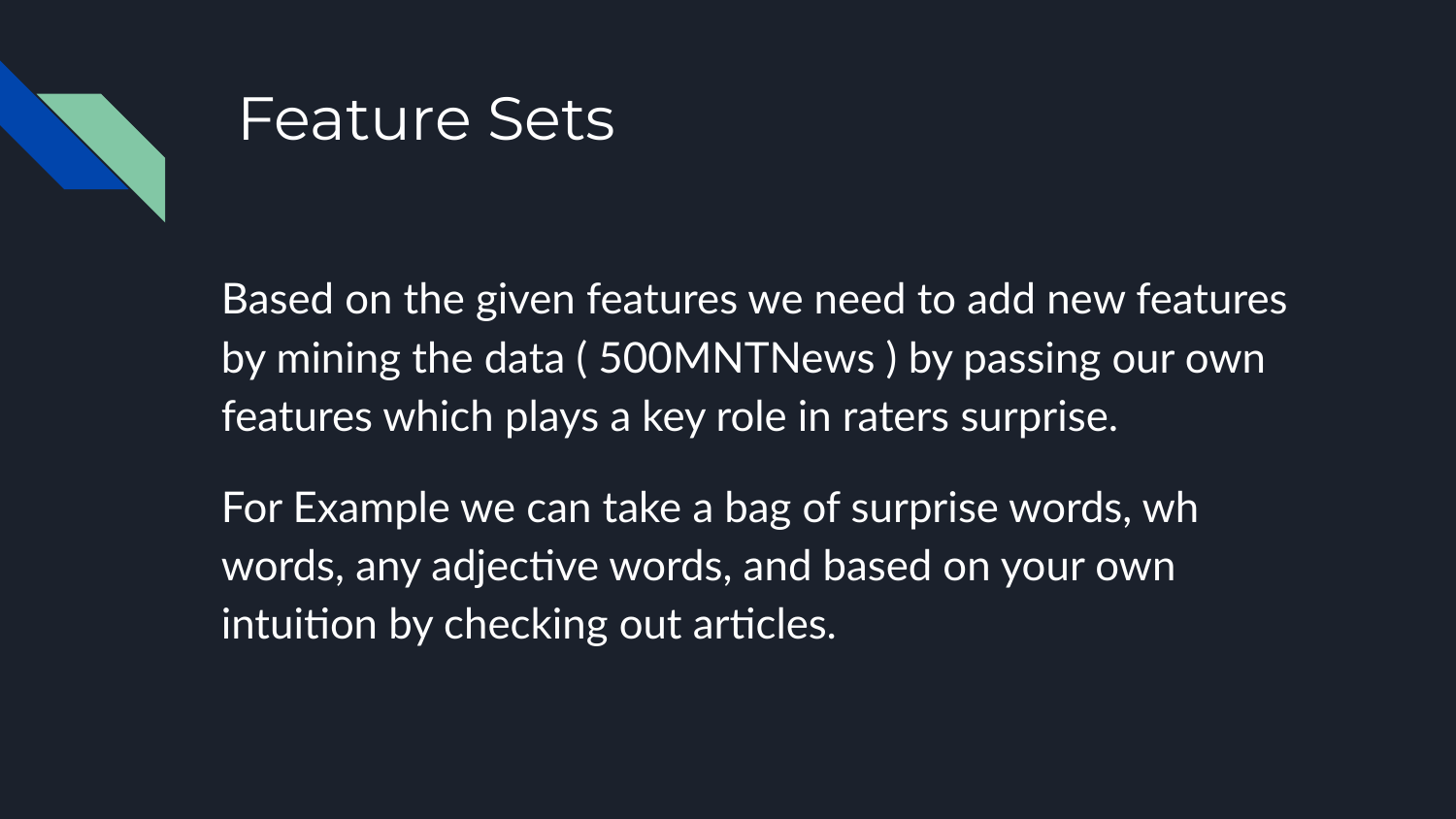

# Feature Sets
Based on the given features we need to add new features by mining the data ( 500MNTNews ) by passing our own features which plays a key role in raters surprise.
For Example we can take a bag of surprise words, wh words, any adjective words, and based on your own intuition by checking out articles.